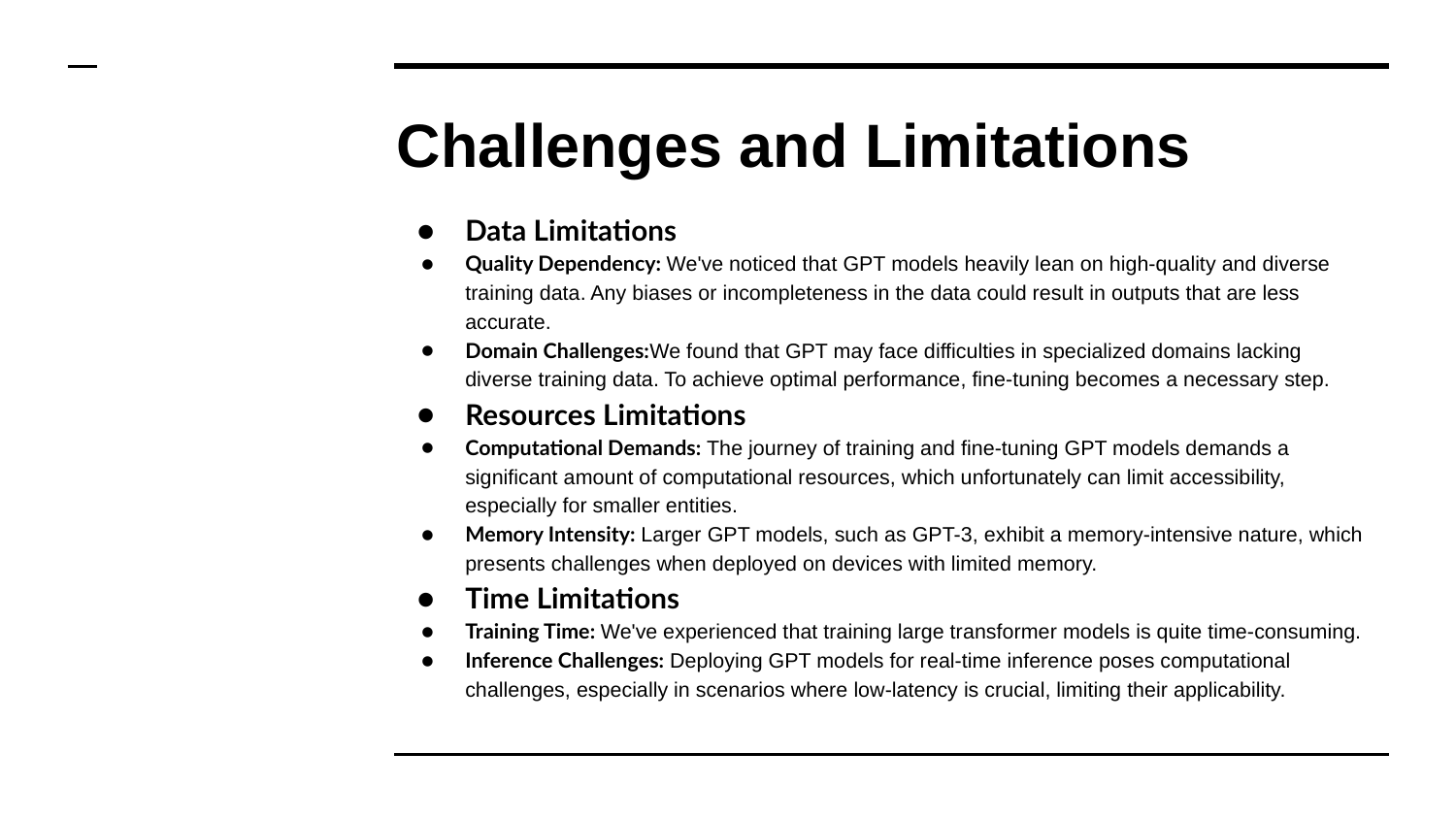

# Challenges and Limitations
Data Limitations
Quality Dependency: We've noticed that GPT models heavily lean on high-quality and diverse training data. Any biases or incompleteness in the data could result in outputs that are less accurate.
Domain Challenges:We found that GPT may face difficulties in specialized domains lacking diverse training data. To achieve optimal performance, fine-tuning becomes a necessary step.
Resources Limitations
Computational Demands: The journey of training and fine-tuning GPT models demands a significant amount of computational resources, which unfortunately can limit accessibility, especially for smaller entities.
Memory Intensity: Larger GPT models, such as GPT-3, exhibit a memory-intensive nature, which presents challenges when deployed on devices with limited memory.
Time Limitations
Training Time: We've experienced that training large transformer models is quite time-consuming.
Inference Challenges: Deploying GPT models for real-time inference poses computational challenges, especially in scenarios where low-latency is crucial, limiting their applicability.